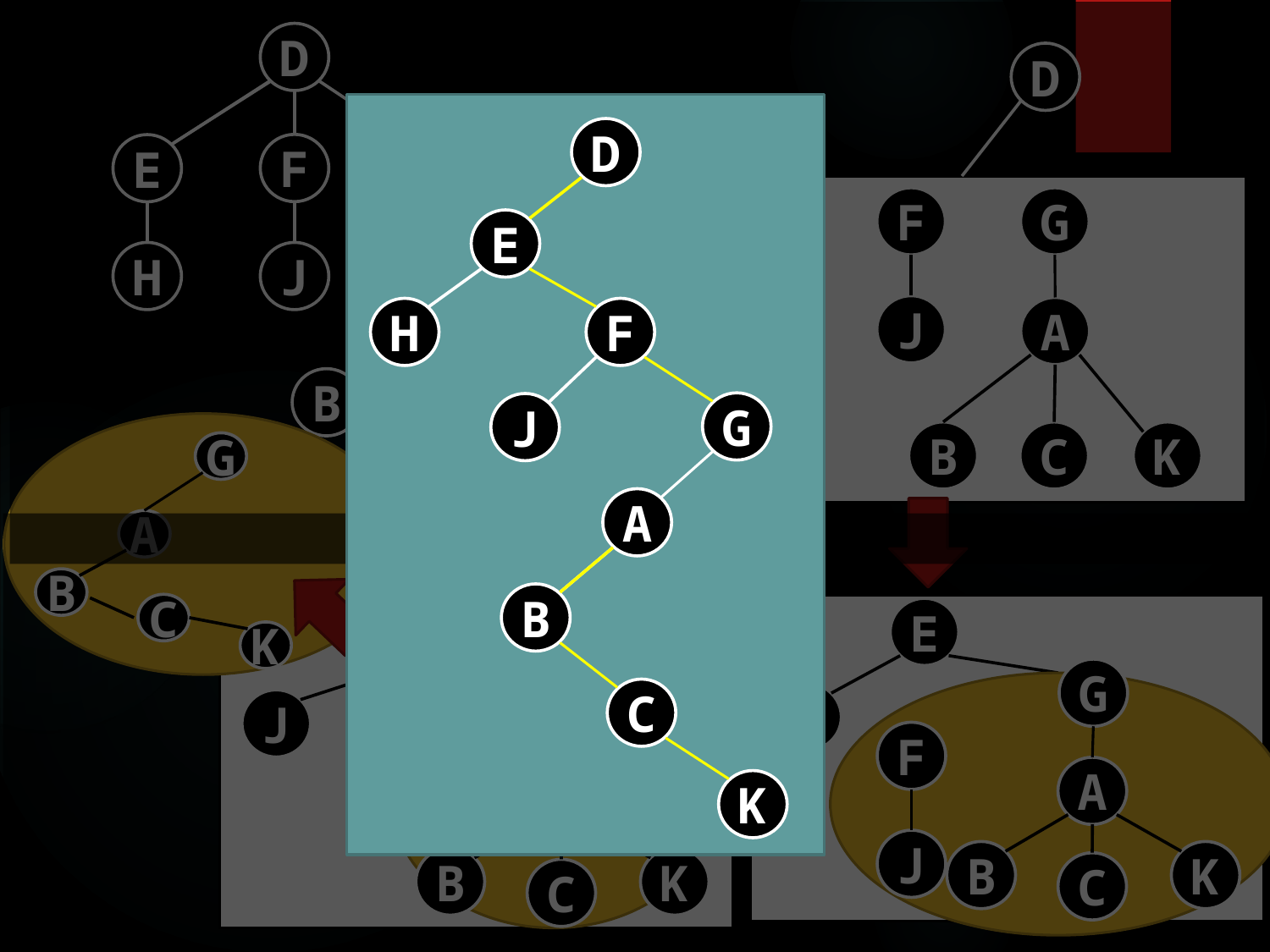

D
D

F
G
E
H
J
A
B
C
K

D
E
H
F
G
J
A
B
C
K
F
G
E

H
J
A
B
C
K

G
A
B
C
K

E
G

H
A
B
K
C

F
G

J
A
B
K
C
F
J